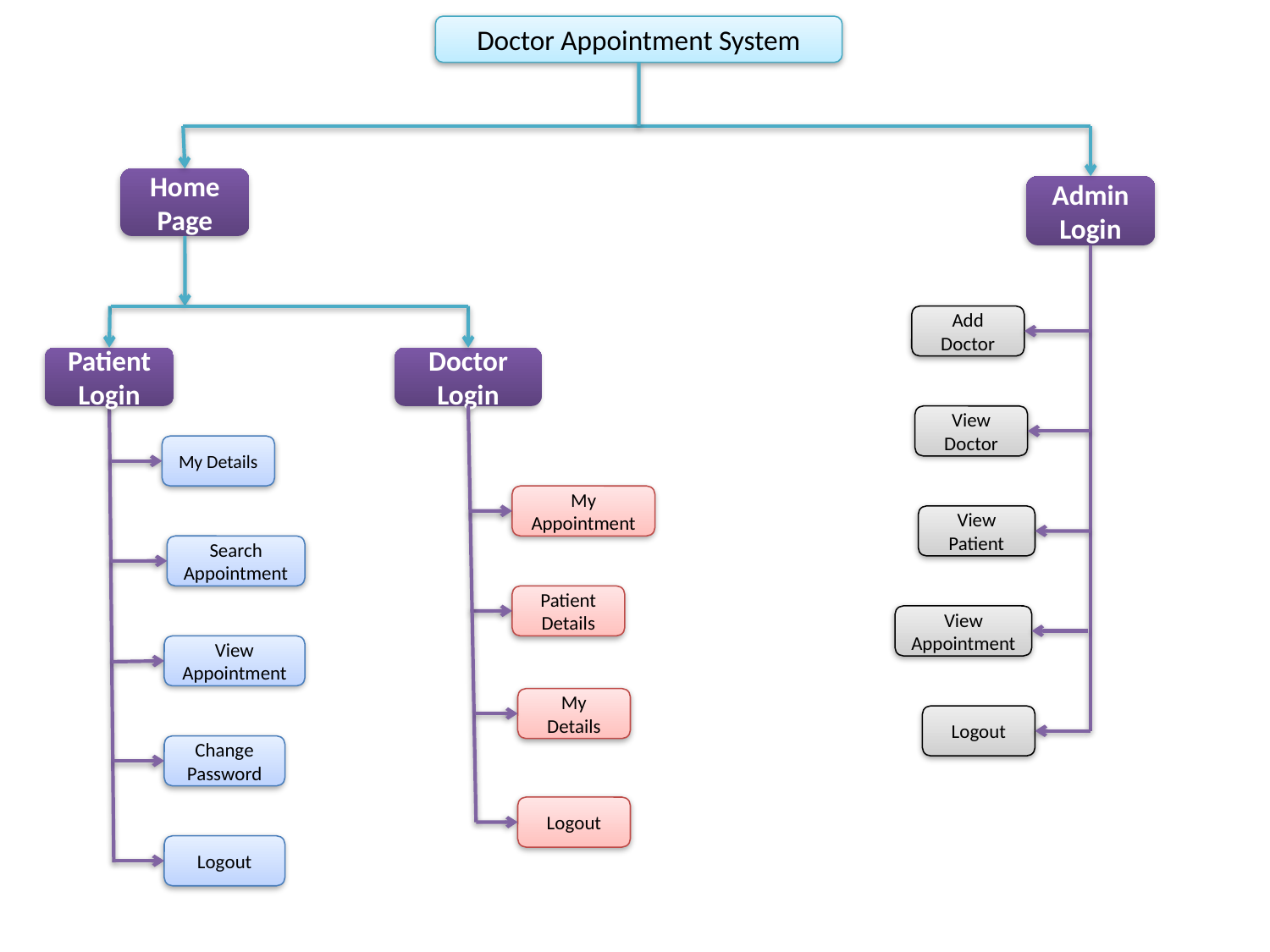

Doctor Appointment System
Home Page
Admin Login
Add Doctor
Patient Login
Doctor Login
View Doctor
My Details
My Appointment
View Patient
Search Appointment
Patient Details
View Appointment
View Appointment
My Details
Logout
Change Password
Logout
Logout